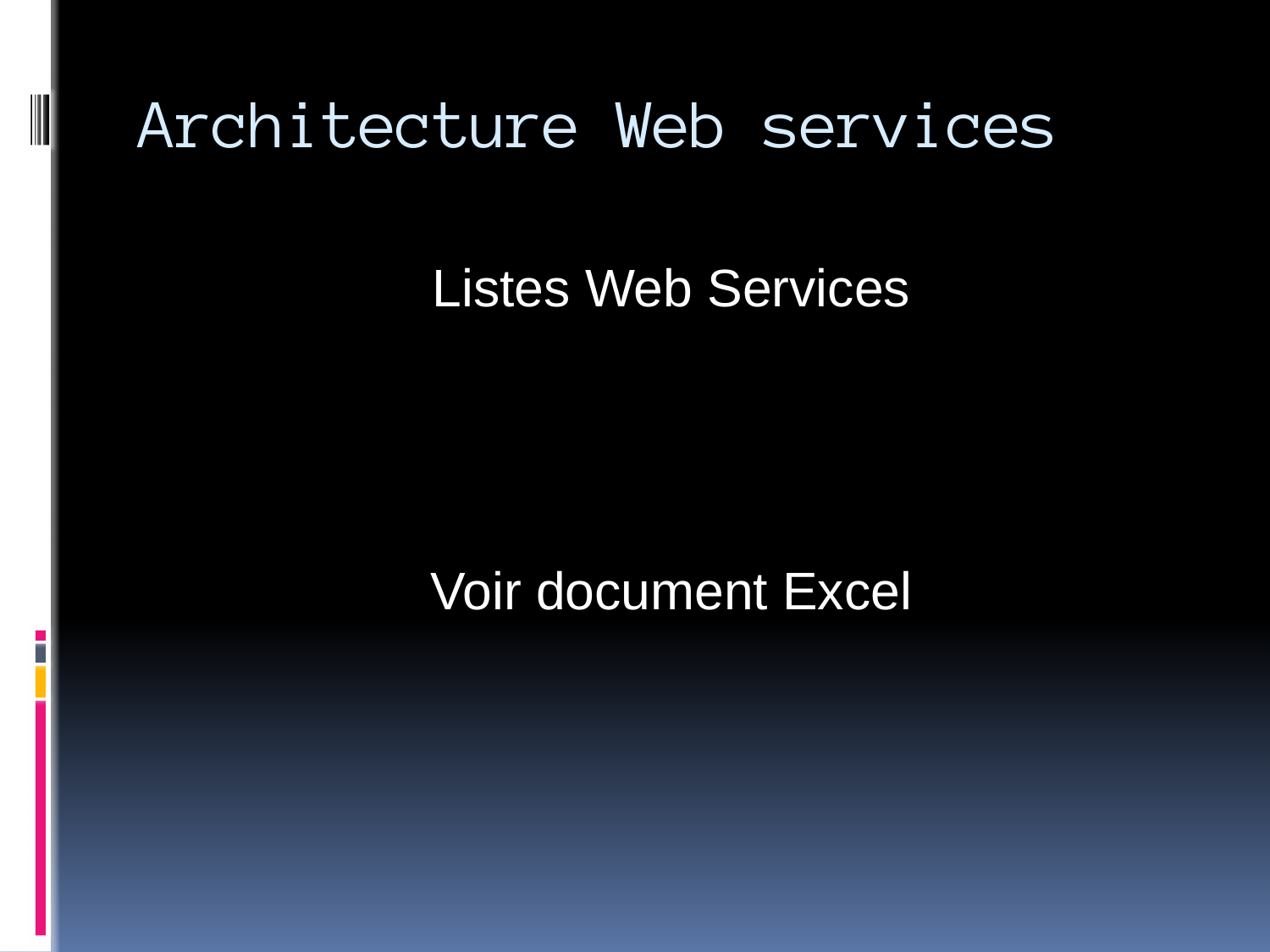

# Architecture Web services
Listes Web Services

Voir document Excel